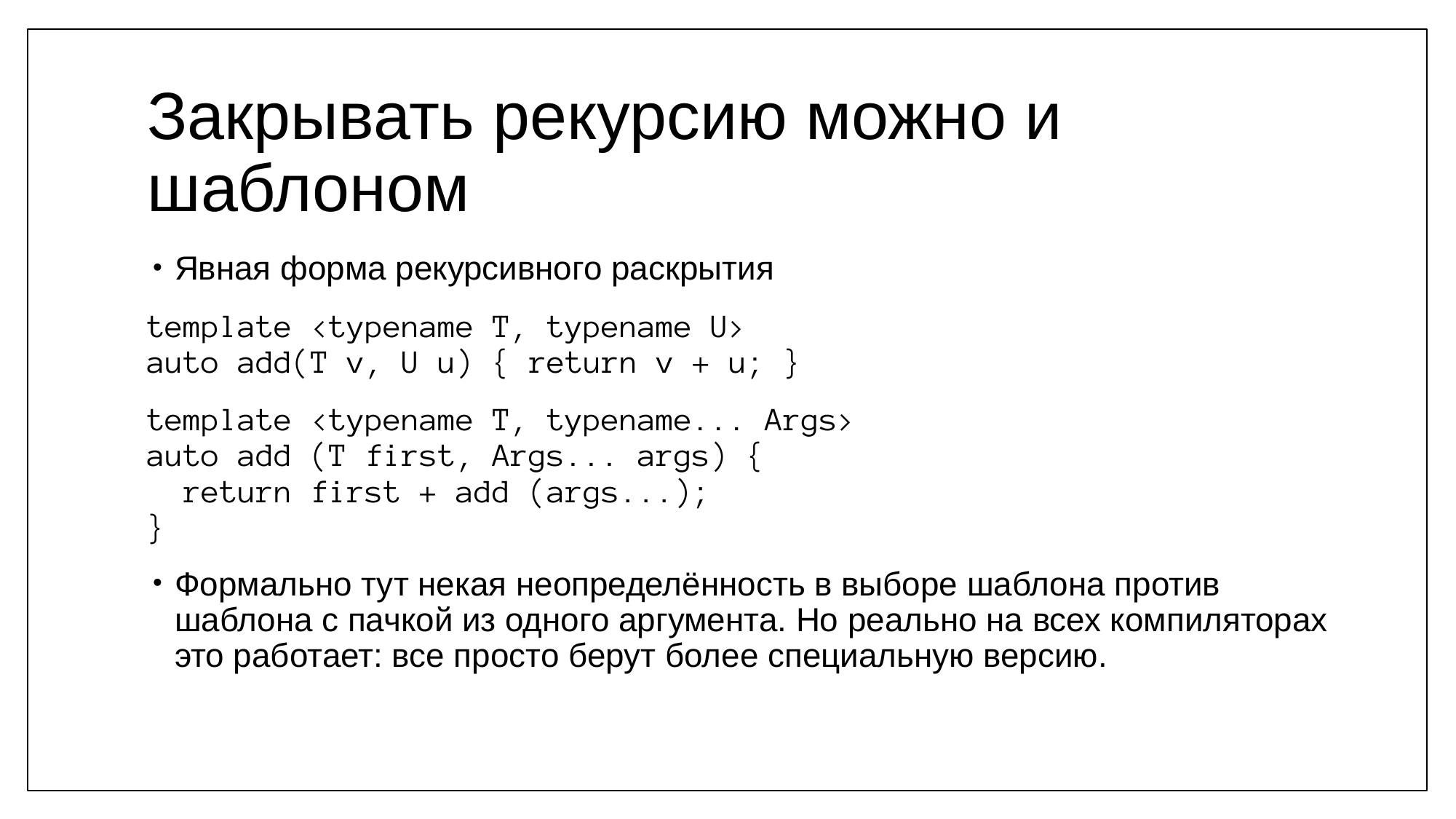

# Закрывать рекурсию можно и шаблоном
Явная форма рекурсивного раскрытия
template <typename T, typename U>
auto add(T v, U u) { return v + u; }
template <typename T, typename... Args>
auto add (T first, Args... args) {
  return first + add (args...);
}
Формально тут некая неопределённость в выборе шаблона против шаблона с пачкой из одного аргумента. Но реально на всех компиляторах это работает: все просто берут более специальную версию.